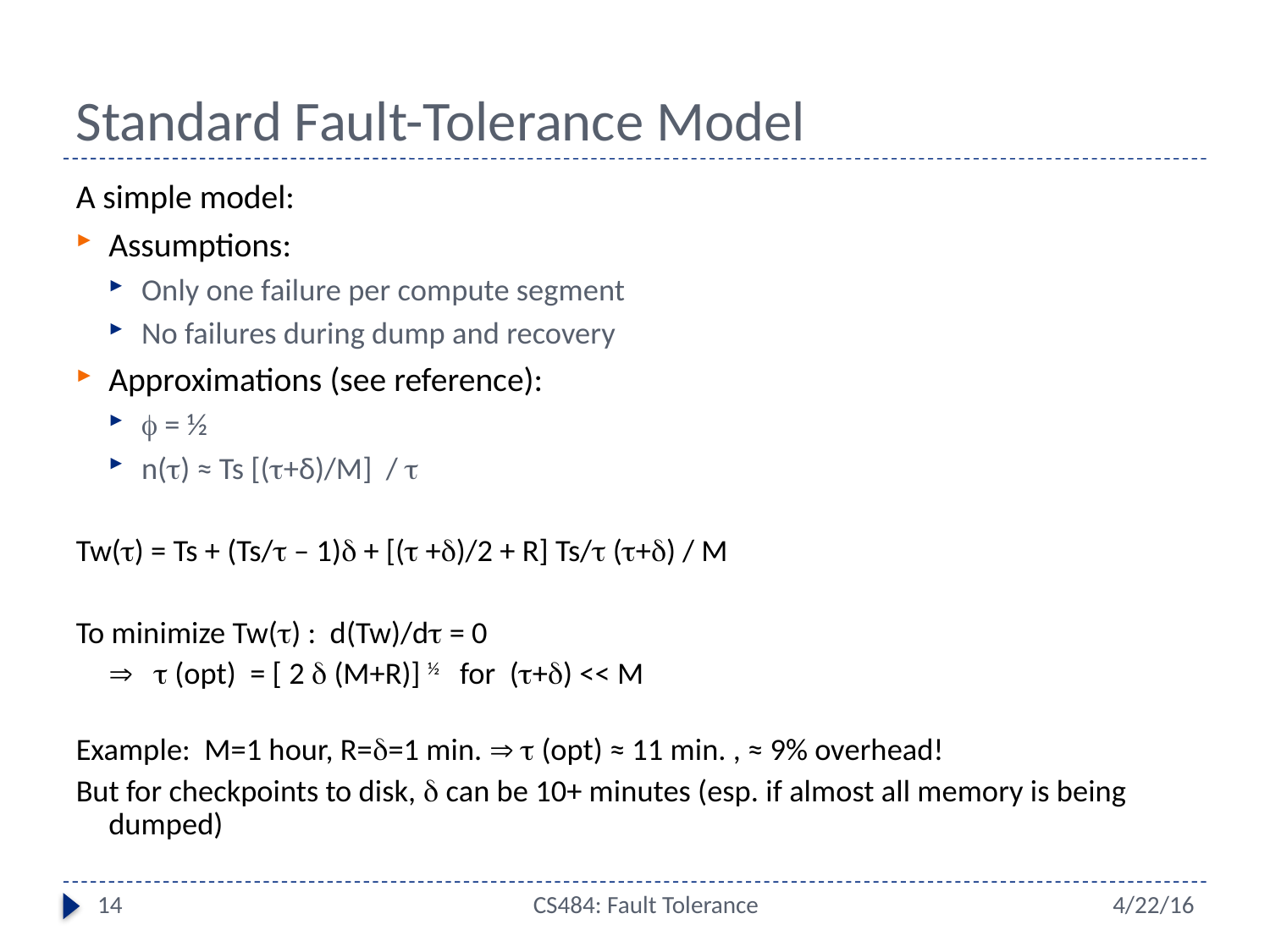

# Standard Fault-Tolerance Model
A simple model:
Assumptions:
Only one failure per compute segment
No failures during dump and recovery
Approximations (see reference):
φ = ½
n(τ) ≈ Ts [(τ+δ)/M]  / τ

Tw(τ) = Ts + (Ts/τ – 1)δ + [(τ +δ)/2 + R] Ts/τ (τ+δ) / M

To minimize Tw(τ) :  d(Tw)/dτ = 0
		⇒   τ (opt)  = [ 2 δ (M+R)] ½     for  (τ+δ) << M

Example:  M=1 hour, R=δ=1 min. ⇒ τ (opt) ≈ 11 min. , ≈ 9% overhead!
But for checkpoints to disk, δ can be 10+ minutes (esp. if almost all memory is being dumped)

14
CS484: Fault Tolerance
4/22/16